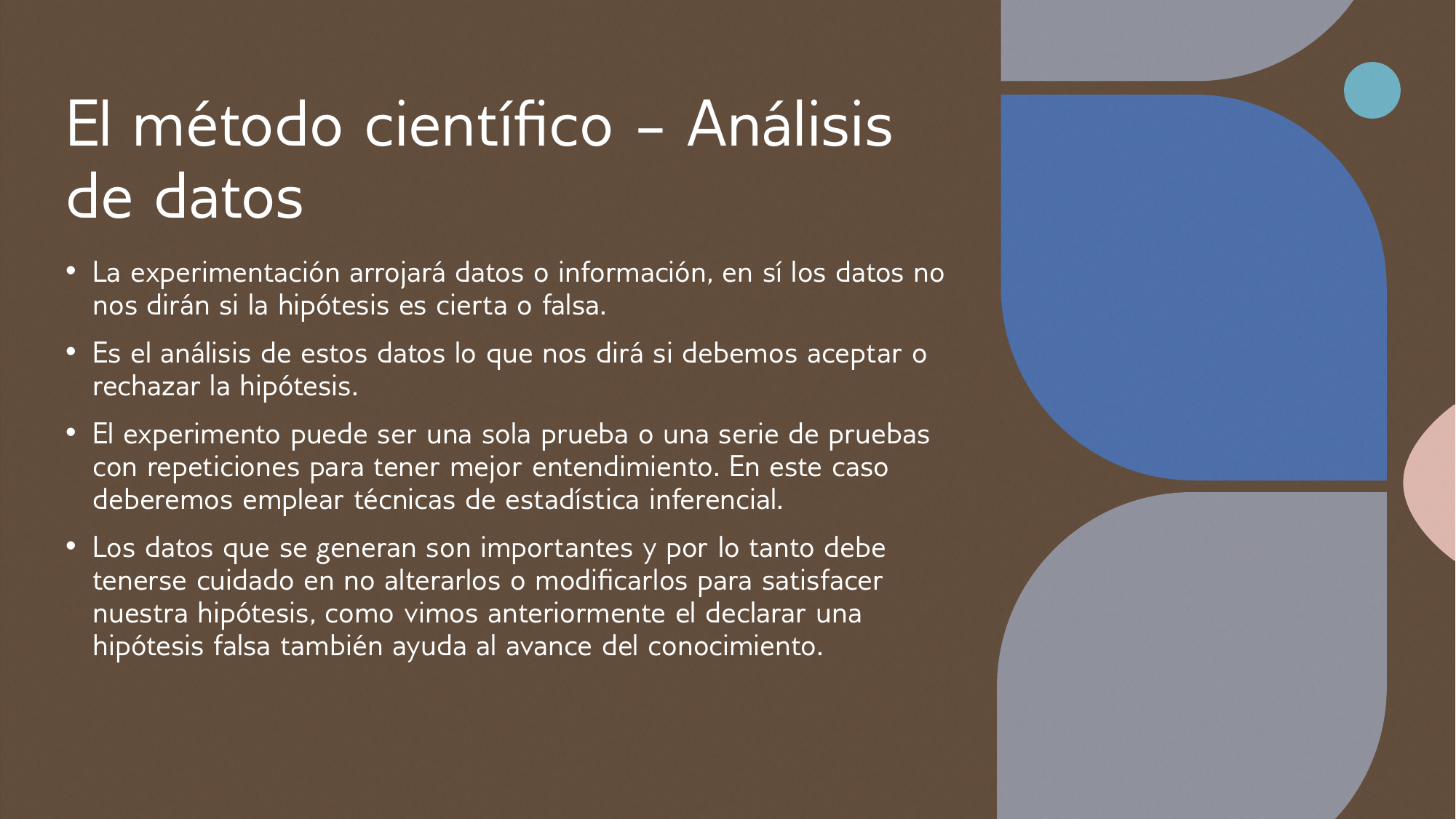

# El método científico – Análisis de datos
La experimentación arrojará datos o información, en sí los datos no nos dirán si la hipótesis es cierta o falsa.
Es el análisis de estos datos lo que nos dirá si debemos aceptar o rechazar la hipótesis.
El experimento puede ser una sola prueba o una serie de pruebas con repeticiones para tener mejor entendimiento. En este caso deberemos emplear técnicas de estadística inferencial.
Los datos que se generan son importantes y por lo tanto debe tenerse cuidado en no alterarlos o modificarlos para satisfacer nuestra hipótesis, como vimos anteriormente el declarar una hipótesis falsa también ayuda al avance del conocimiento.